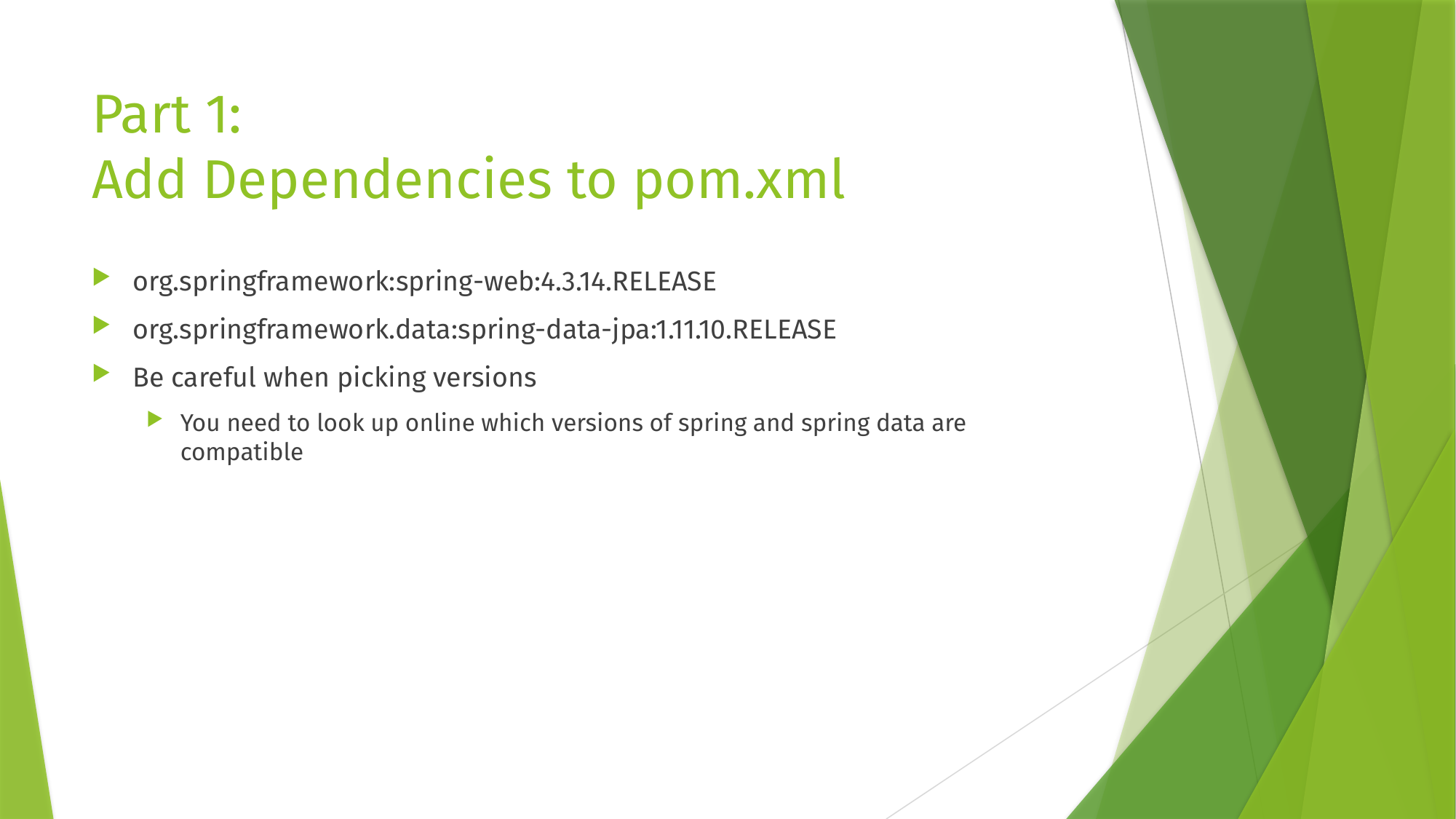

# Part 1: Add Dependencies to pom.xml
org.springframework:spring-web:4.3.14.RELEASE
org.springframework.data:spring-data-jpa:1.11.10.RELEASE
Be careful when picking versions
You need to look up online which versions of spring and spring data are compatible